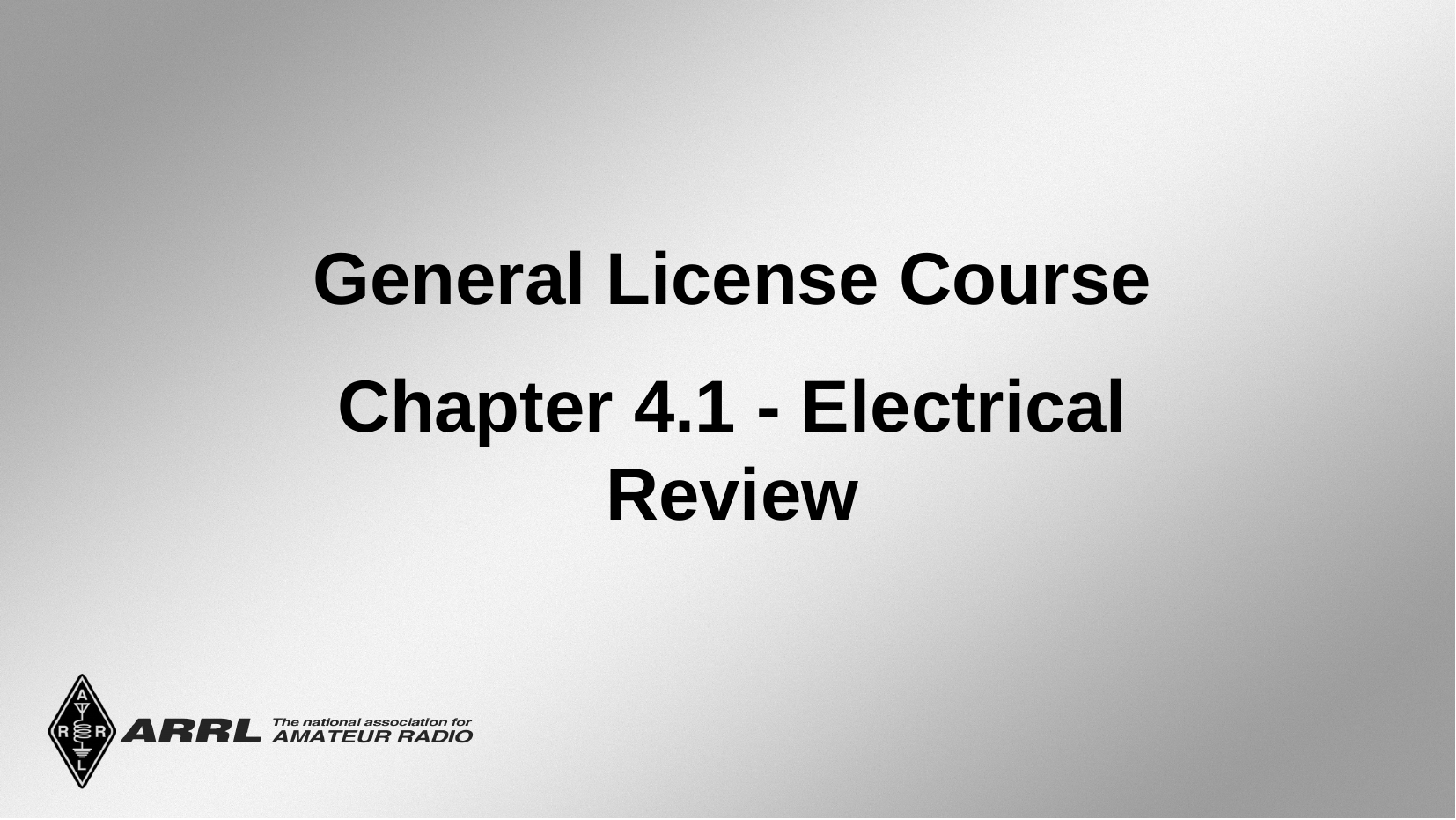

General License Course
Chapter 4.1 - Electrical Review